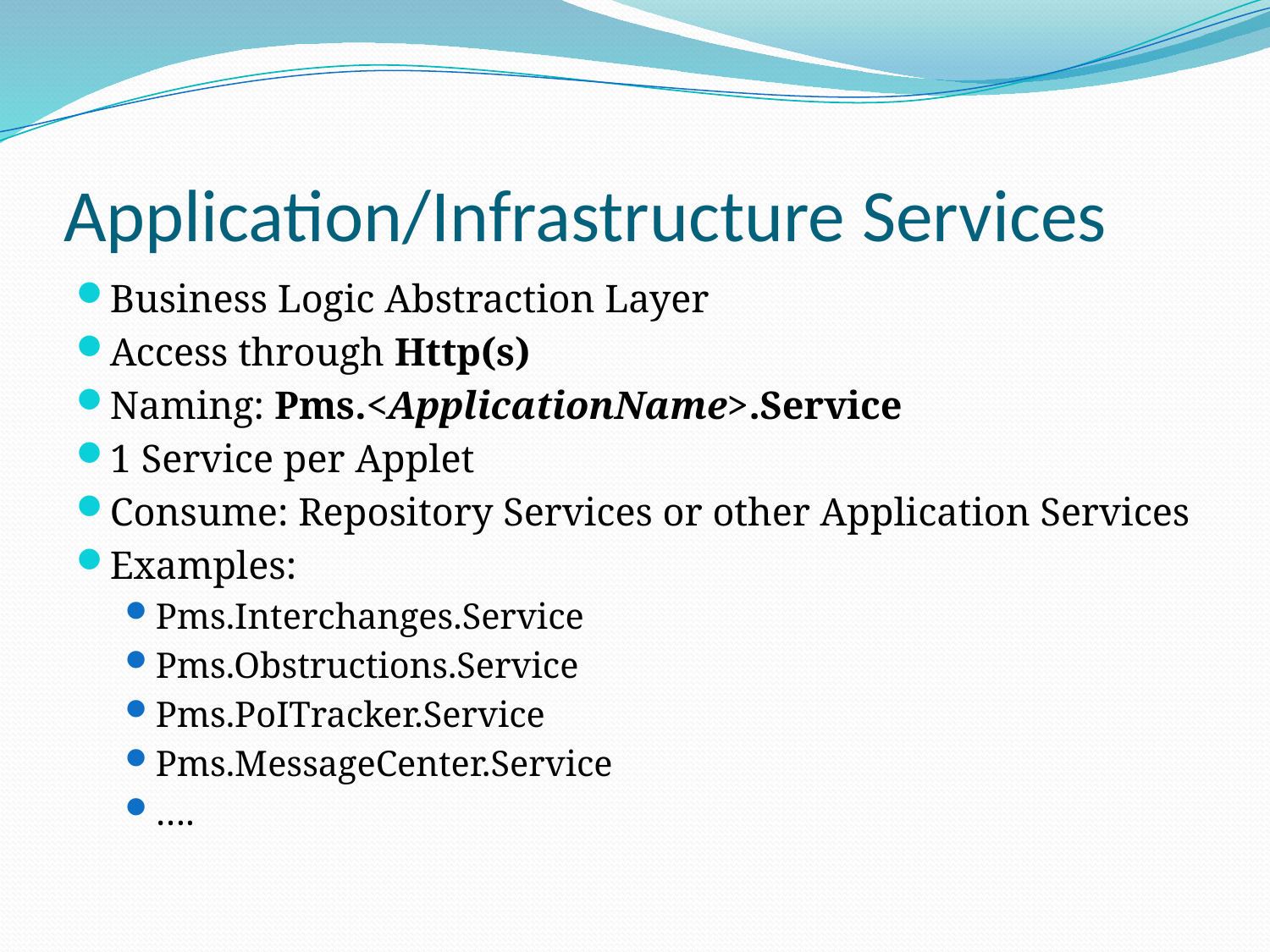

# Application/Infrastructure Services
Business Logic Abstraction Layer
Access through Http(s)
Naming: Pms.<ApplicationName>.Service
1 Service per Applet
Consume: Repository Services or other Application Services
Examples:
Pms.Interchanges.Service
Pms.Obstructions.Service
Pms.PoITracker.Service
Pms.MessageCenter.Service
….